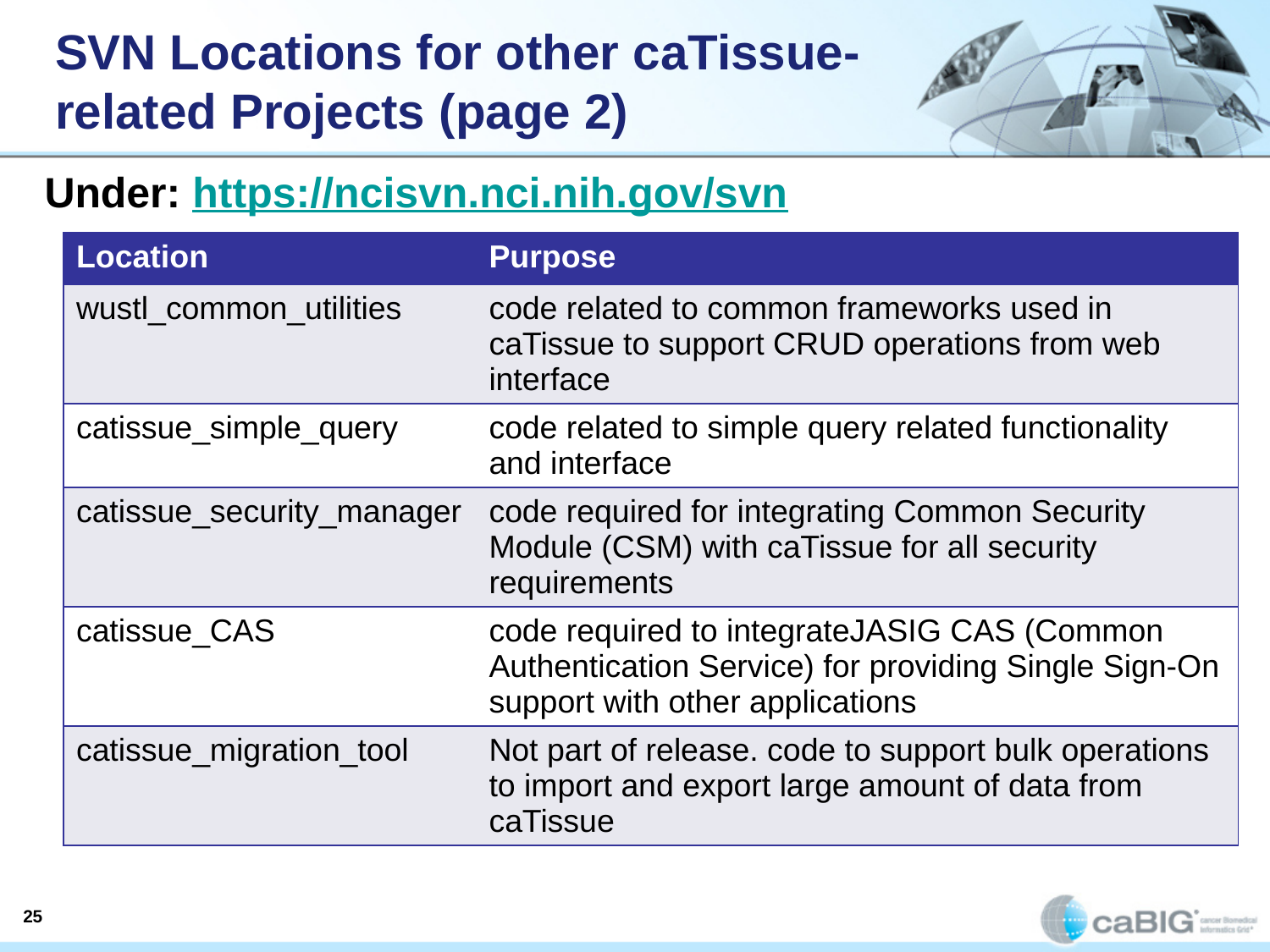

# SVN Locations for other caTissue-related Projects (page 2)
Under: https://ncisvn.nci.nih.gov/svn
| Location | Purpose |
| --- | --- |
| wustl\_common\_utilities | code related to common frameworks used in caTissue to support CRUD operations from web interface |
| catissue\_simple\_query | code related to simple query related functionality and interface |
| catissue\_security\_manager | code required for integrating Common Security Module (CSM) with caTissue for all security requirements |
| catissue\_CAS | code required to integrateJASIG CAS (Common Authentication Service) for providing Single Sign-On support with other applications |
| catissue\_migration\_tool | Not part of release. code to support bulk operations to import and export large amount of data from caTissue |